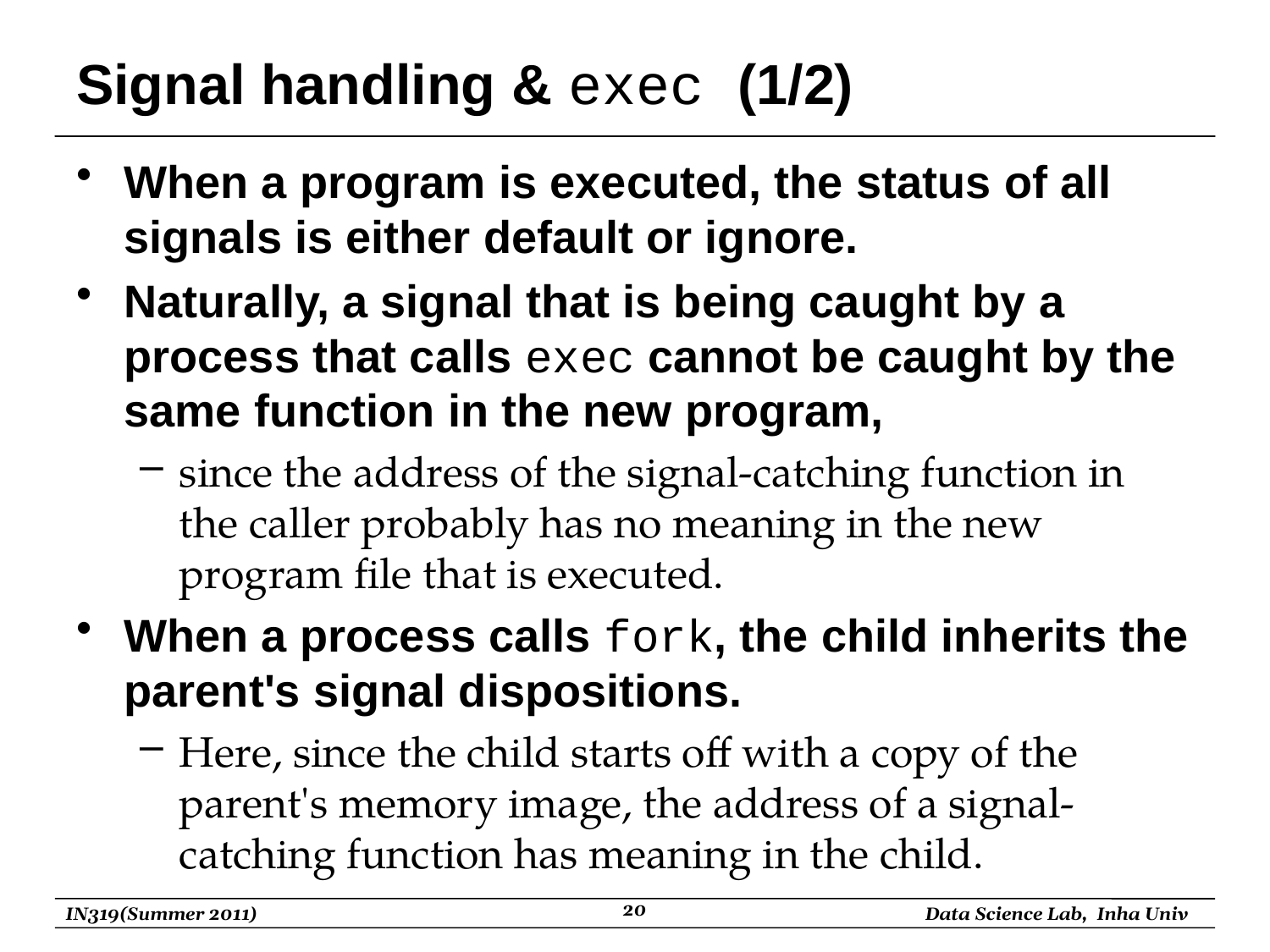

# Signal handling & exec (1/2)
When a program is executed, the status of all signals is either default or ignore.
Naturally, a signal that is being caught by a process that calls exec cannot be caught by the same function in the new program,
since the address of the signal-catching function in the caller probably has no meaning in the new program file that is executed.
When a process calls fork, the child inherits the parent's signal dispositions.
Here, since the child starts off with a copy of the parent's memory image, the address of a signal-catching function has meaning in the child.
20